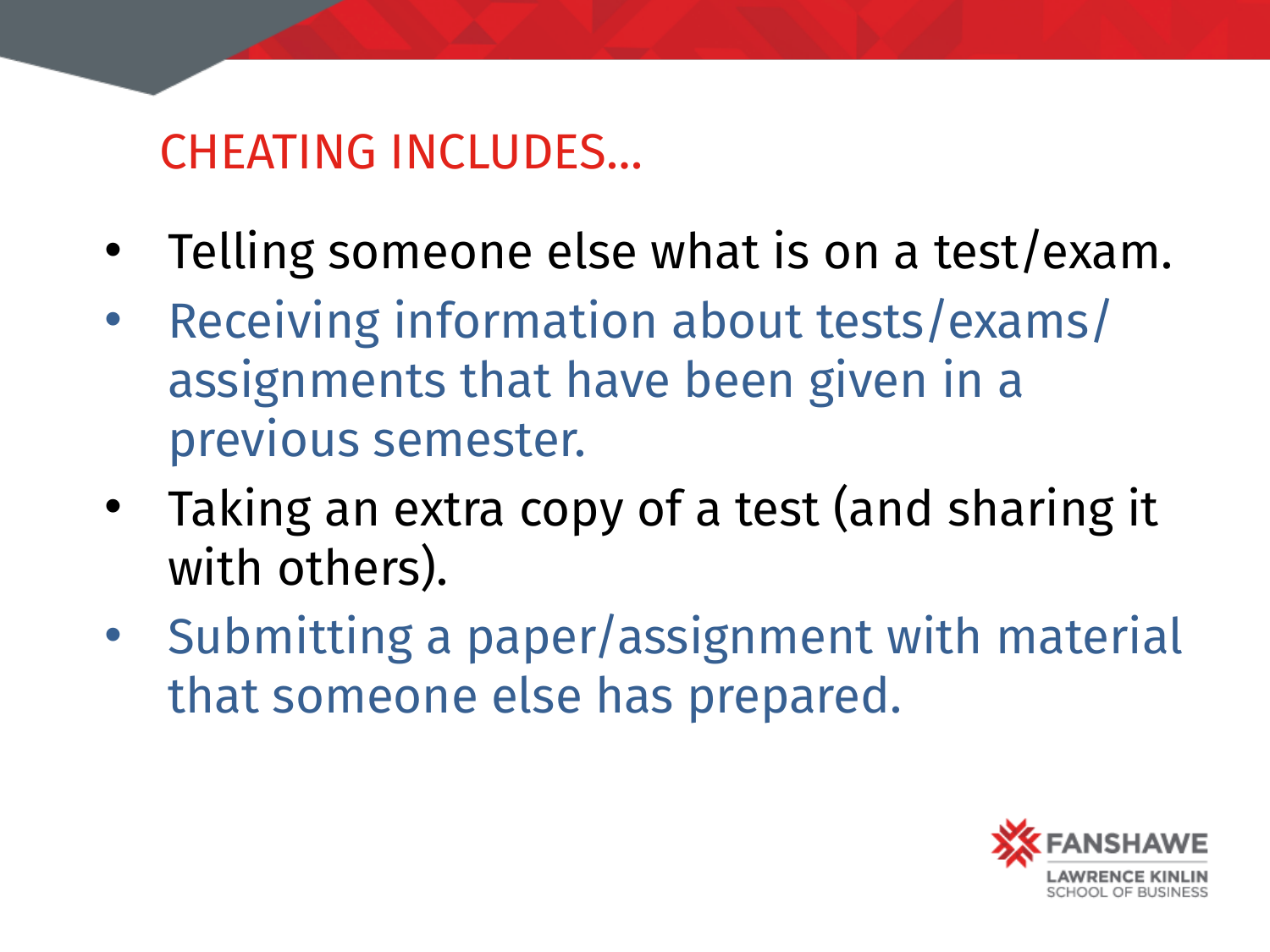

# Cheating Includes…
Telling someone else what is on a test/exam.
Receiving information about tests/exams/ assignments that have been given in a previous semester.
Taking an extra copy of a test (and sharing it with others).
Submitting a paper/assignment with material that someone else has prepared.